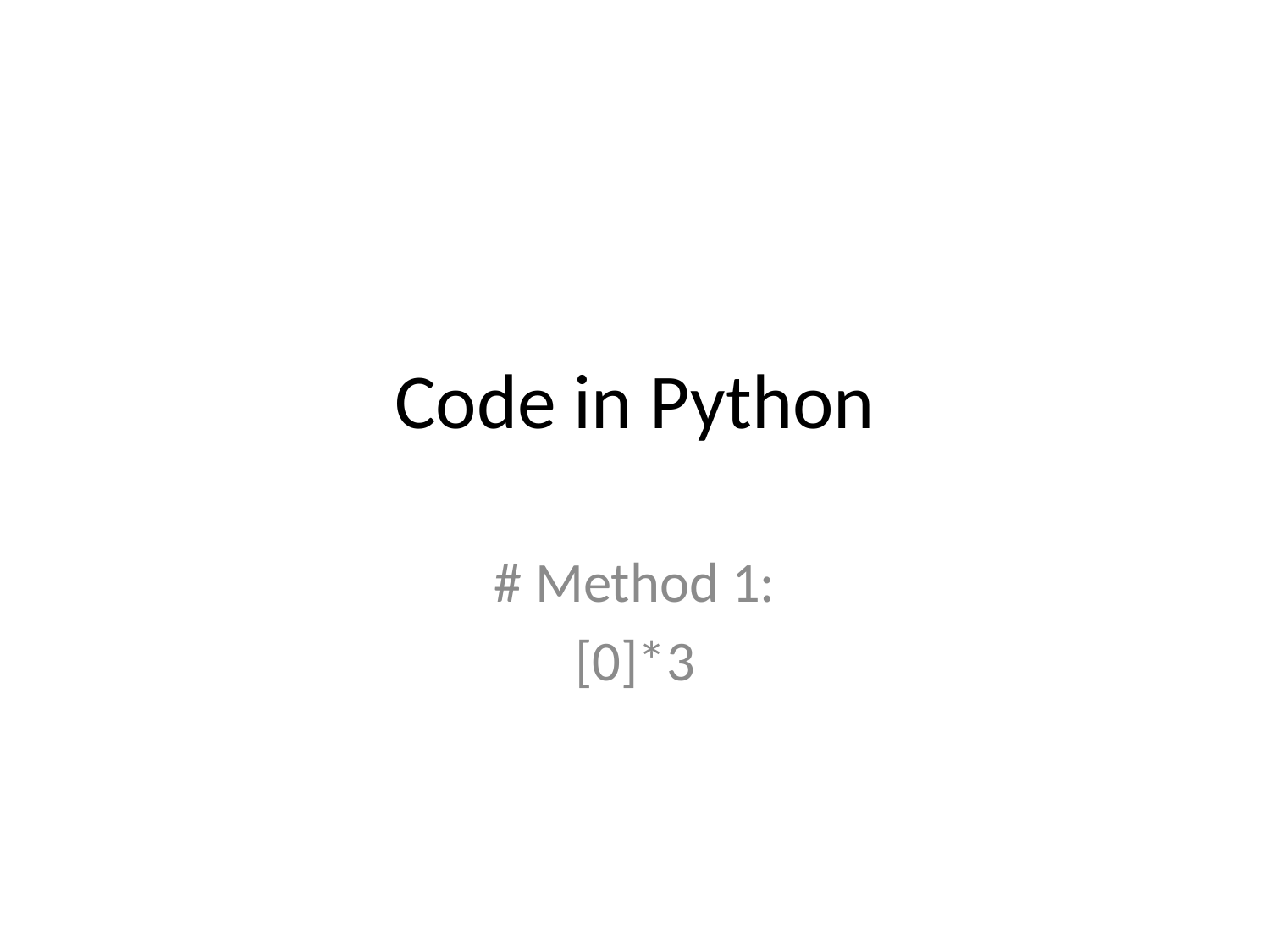

# Code in Python
# Method 1:
[0]*3